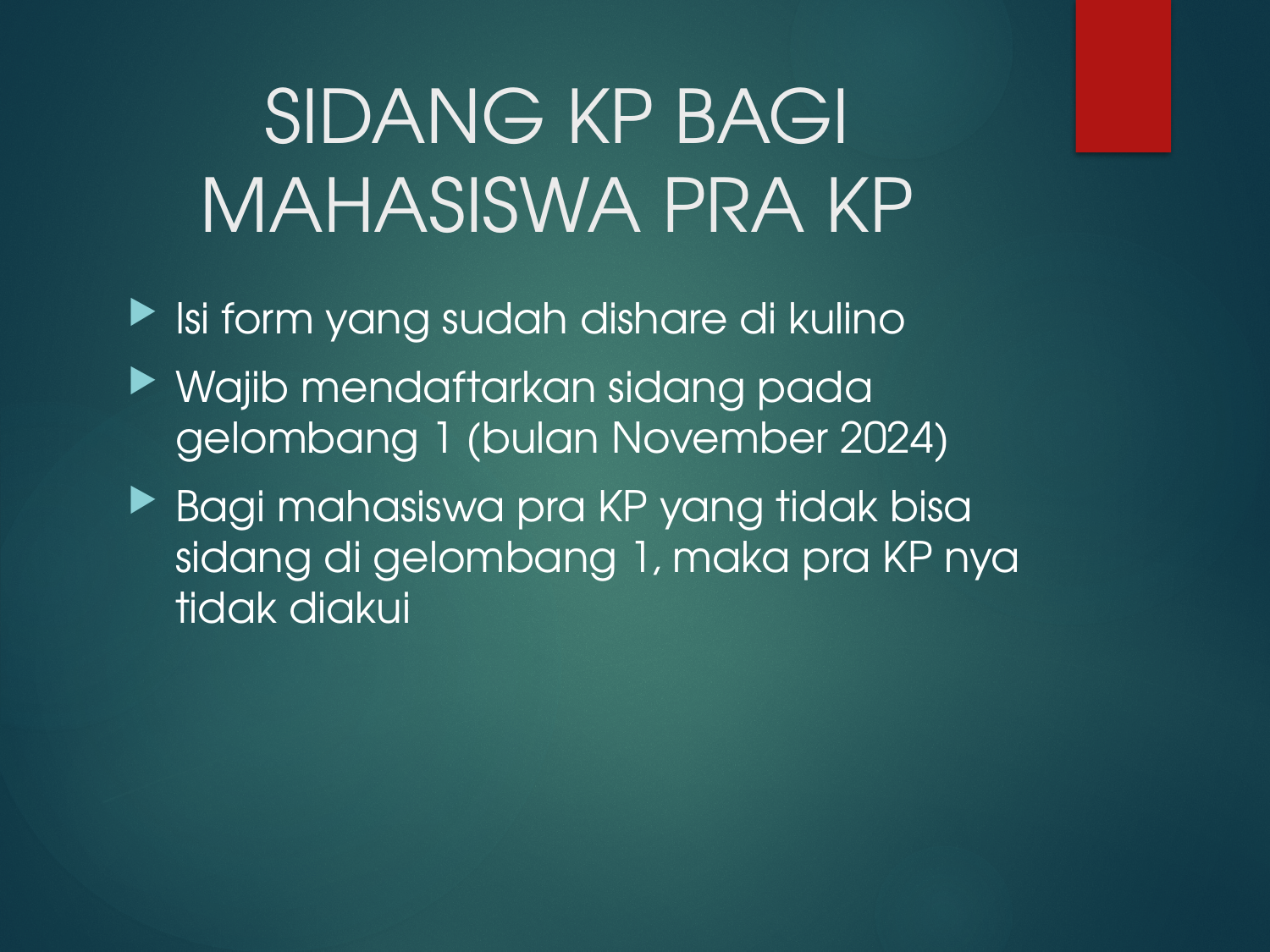

# SIDANG KP BAGI MAHASISWA PRA KP
Isi form yang sudah dishare di kulino
Wajib mendaftarkan sidang pada gelombang 1 (bulan November 2024)
Bagi mahasiswa pra KP yang tidak bisa sidang di gelombang 1, maka pra KP nya tidak diakui